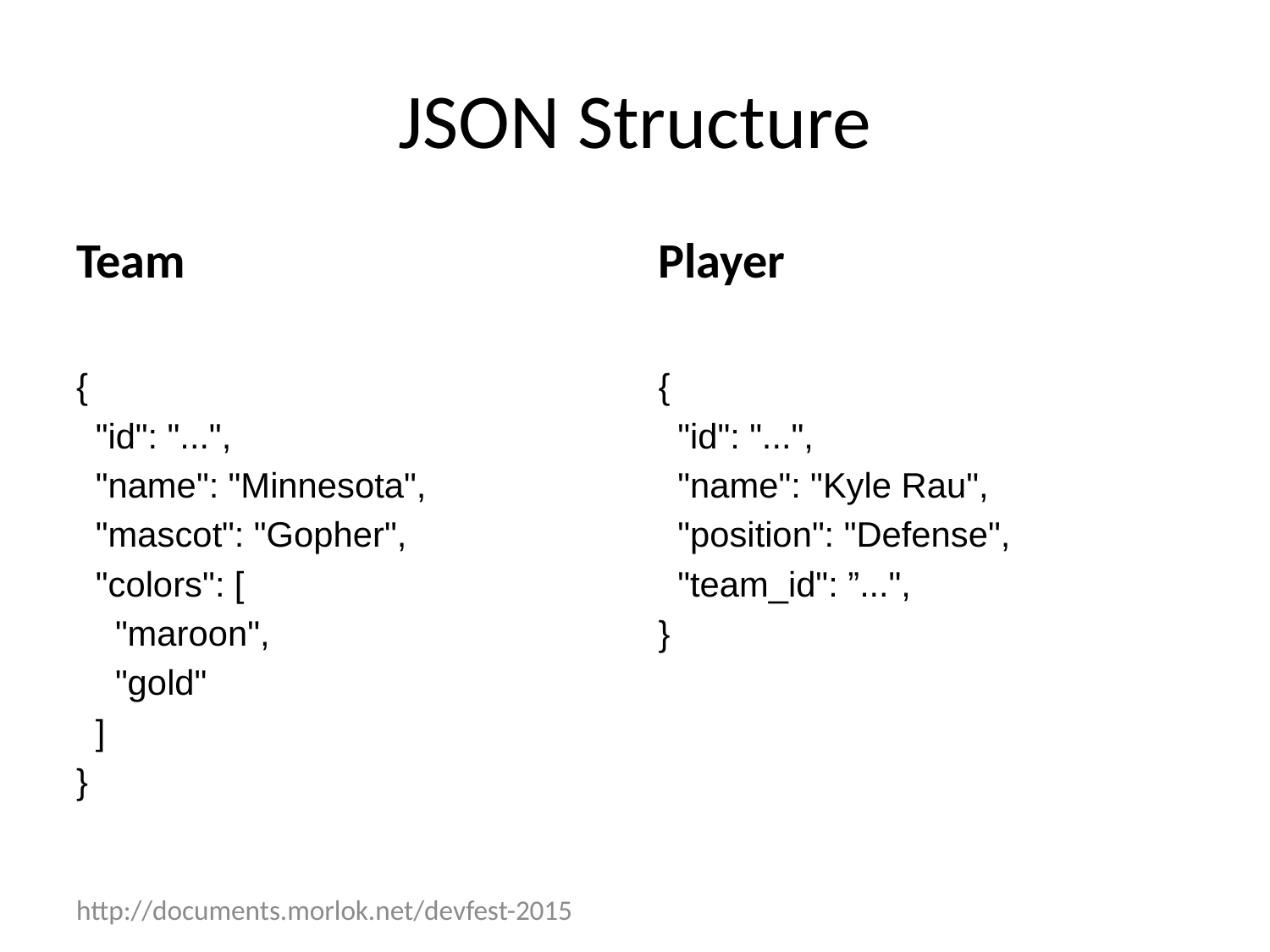

# JSON Structure
Team

{
  "id": "...",
  "name": "Minnesota",
  "mascot": "Gopher",
  "colors": [
    "maroon",
    "gold"
  ]
}
Player

{
  "id": "...",
  "name": "Kyle Rau",
  "position": "Defense",
  "team_id": ”...",
}